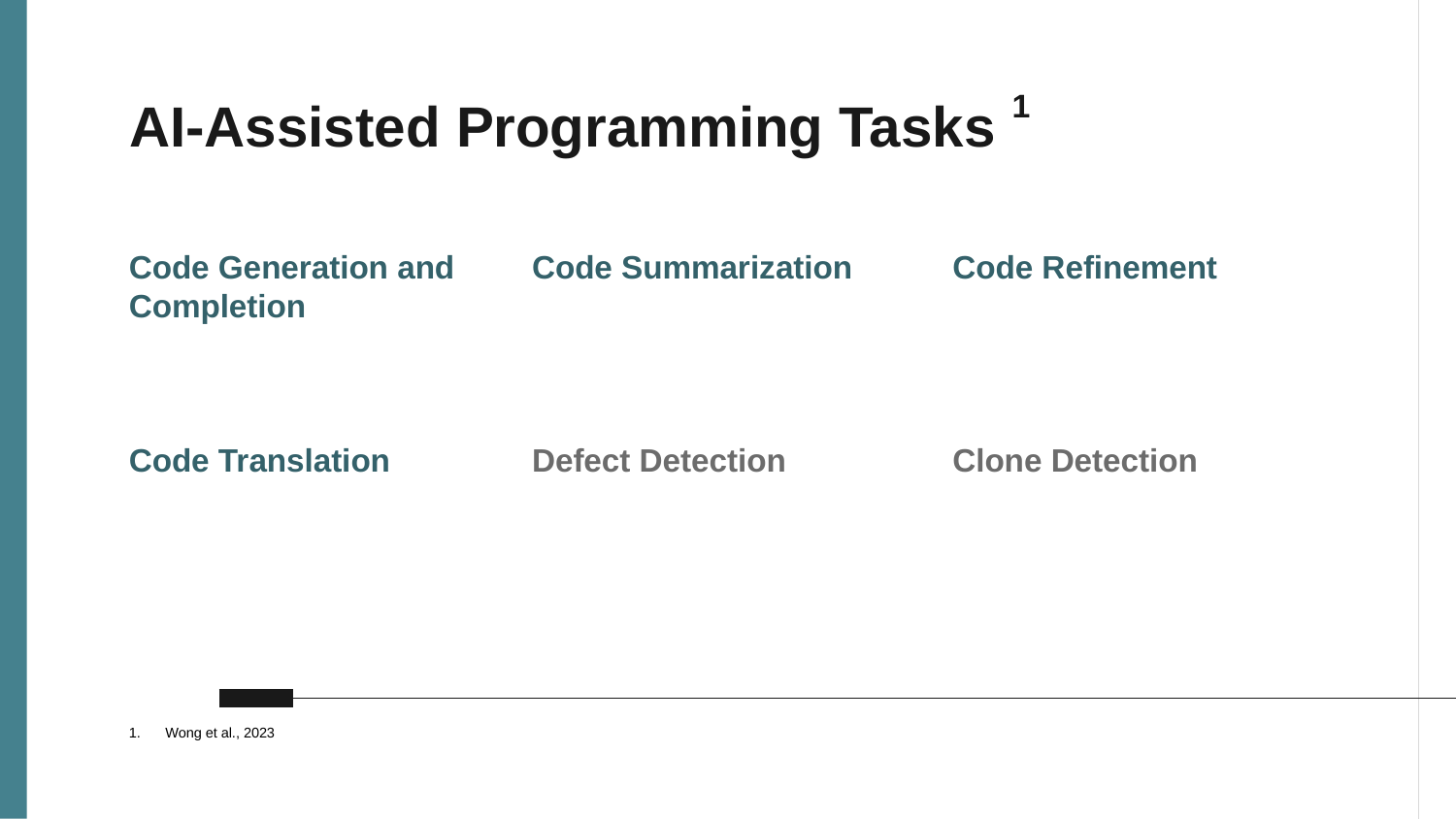

# AI-Assisted Programming Tasks 1
Code Generation and Completion
Code Summarization
Code Refinement
Code Translation
Defect Detection
Clone Detection
Wong et al., 2023